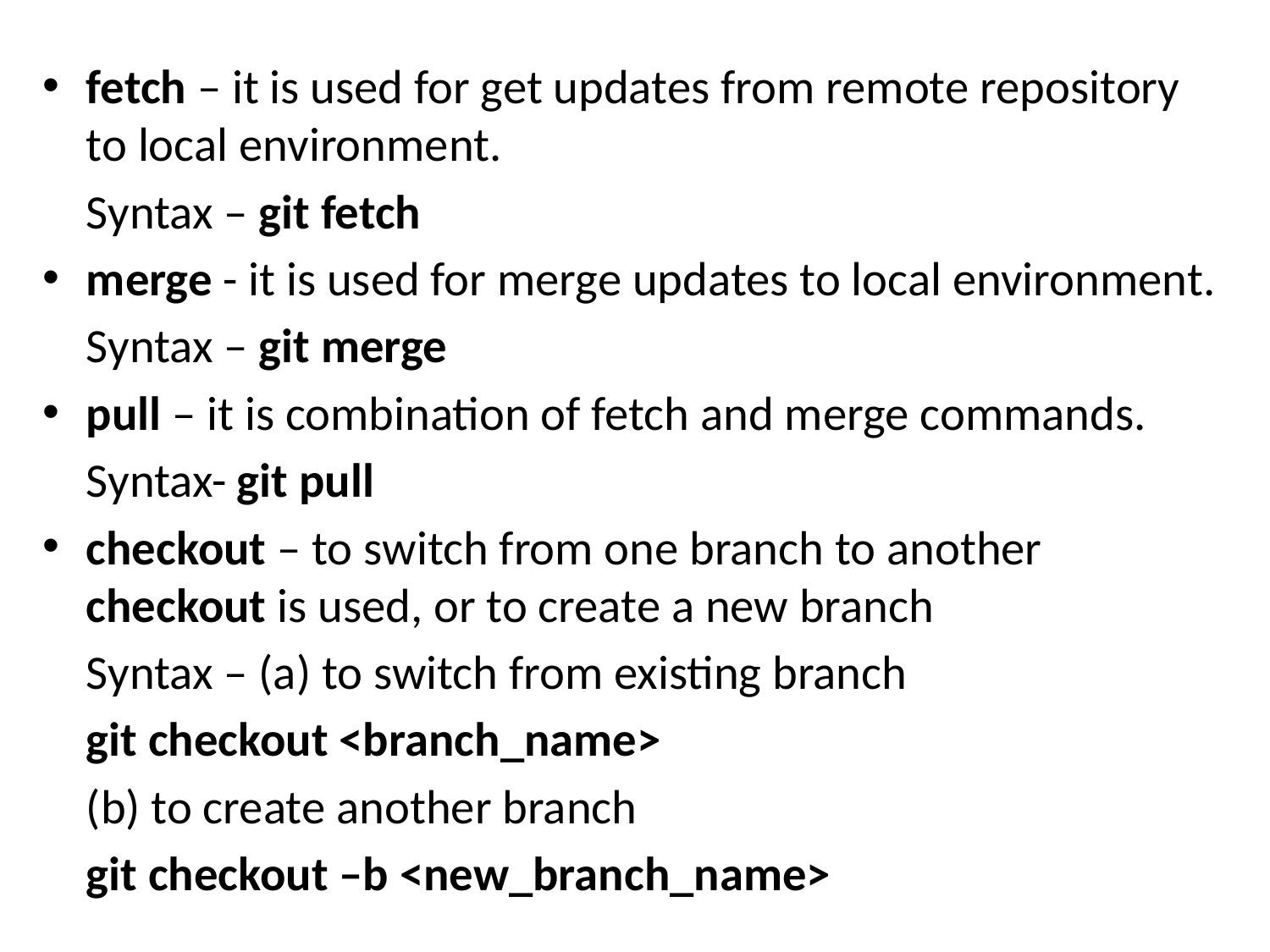

fetch – it is used for get updates from remote repository to local environment.
	Syntax – git fetch
merge - it is used for merge updates to local environment.
	Syntax – git merge
pull – it is combination of fetch and merge commands.
	Syntax- git pull
checkout – to switch from one branch to another checkout is used, or to create a new branch
	Syntax – (a) to switch from existing branch
	git checkout <branch_name>
	(b) to create another branch
	git checkout –b <new_branch_name>